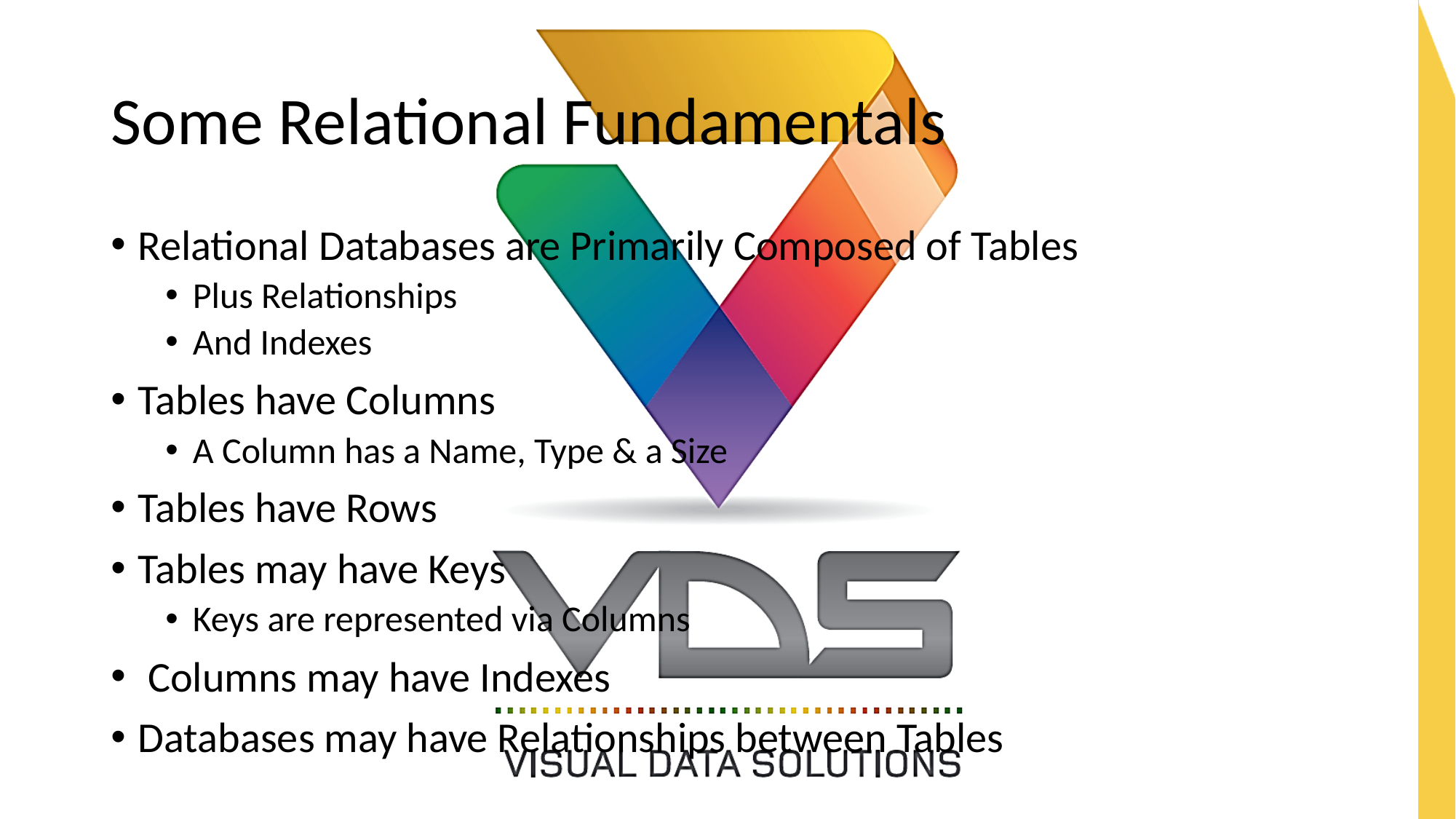

# Some Relational Fundamentals
Relational Databases are Primarily Composed of Tables
Plus Relationships
And Indexes
Tables have Columns
A Column has a Name, Type & a Size
Tables have Rows
Tables may have Keys
Keys are represented via Columns
 Columns may have Indexes
Databases may have Relationships between Tables